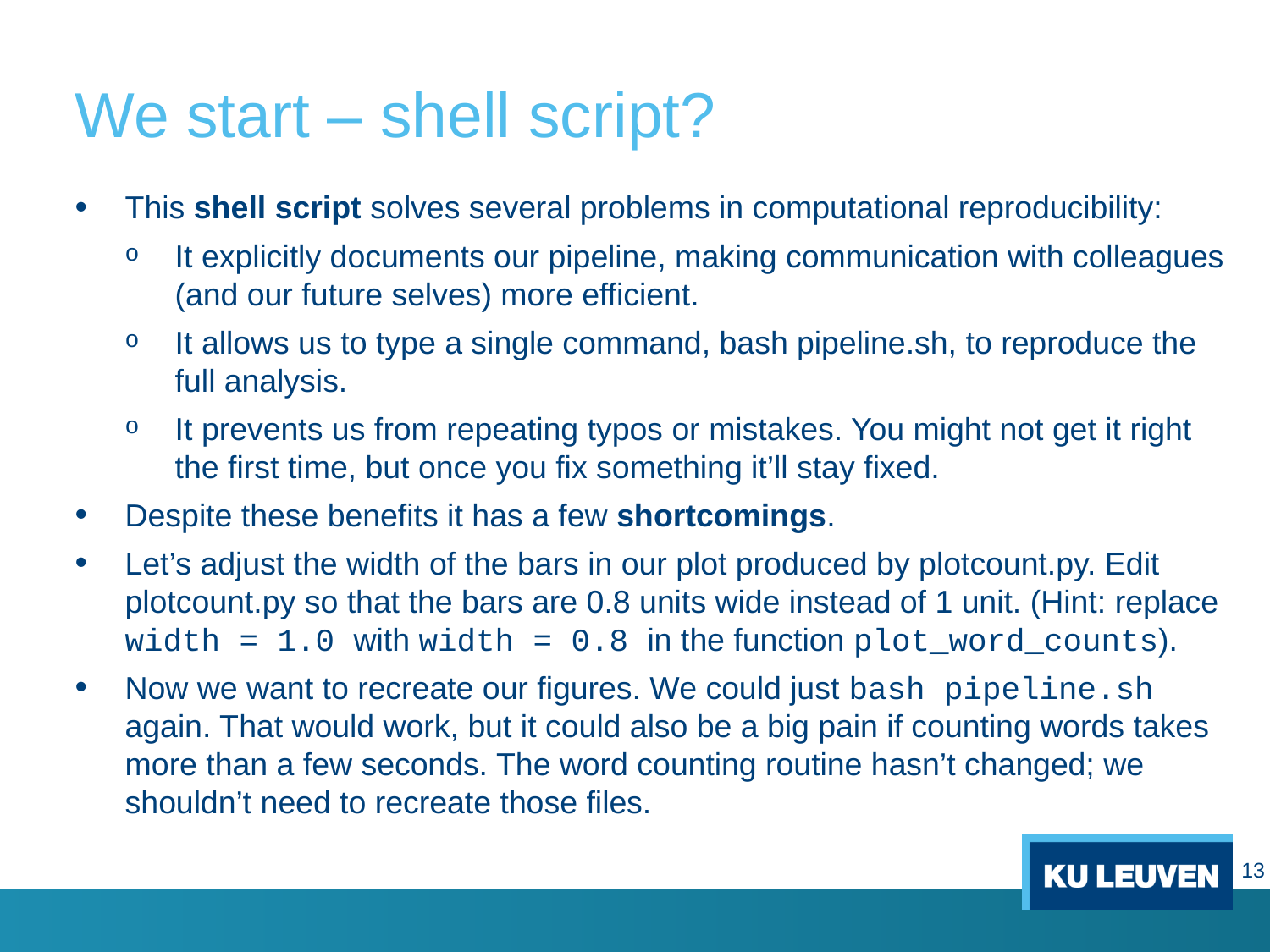

# We start – shell script?
This shell script solves several problems in computational reproducibility:
It explicitly documents our pipeline, making communication with colleagues (and our future selves) more efficient.
It allows us to type a single command, bash pipeline.sh, to reproduce the full analysis.
It prevents us from repeating typos or mistakes. You might not get it right the first time, but once you fix something it’ll stay fixed.
Despite these benefits it has a few shortcomings.
Let’s adjust the width of the bars in our plot produced by plotcount.py. Edit plotcount.py so that the bars are 0.8 units wide instead of 1 unit. (Hint: replace width = 1.0 with width = 0.8 in the function plot_word_counts).
Now we want to recreate our figures. We could just bash pipeline.sh again. That would work, but it could also be a big pain if counting words takes more than a few seconds. The word counting routine hasn’t changed; we shouldn’t need to recreate those files.
13